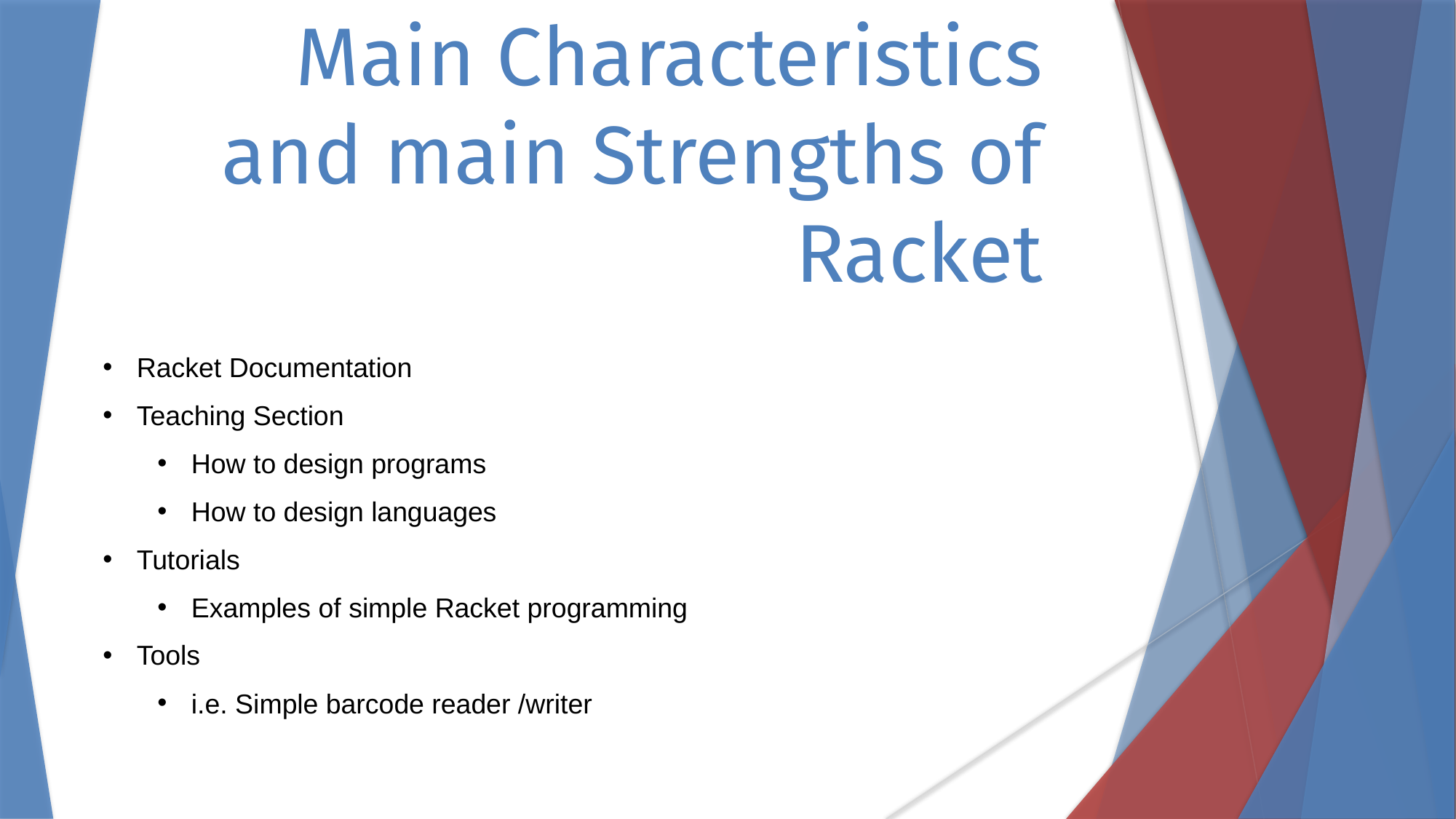

Main Characteristics and main Strengths of Racket
Racket Documentation
Teaching Section
How to design programs
How to design languages
Tutorials
Examples of simple Racket programming
Tools
i.e. Simple barcode reader /writer